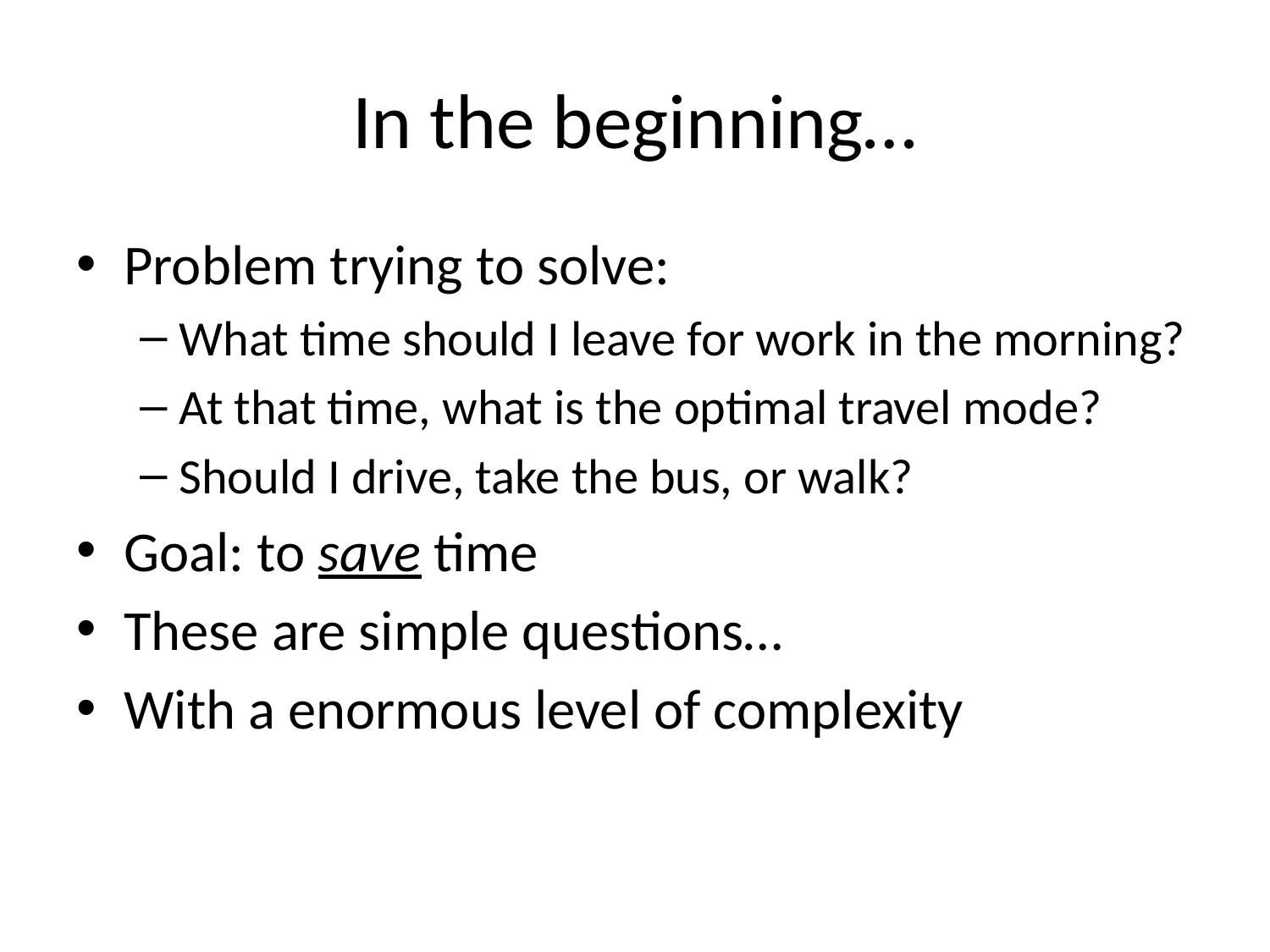

# In the beginning…
Problem trying to solve:
What time should I leave for work in the morning?
At that time, what is the optimal travel mode?
Should I drive, take the bus, or walk?
Goal: to save time
These are simple questions…
With a enormous level of complexity